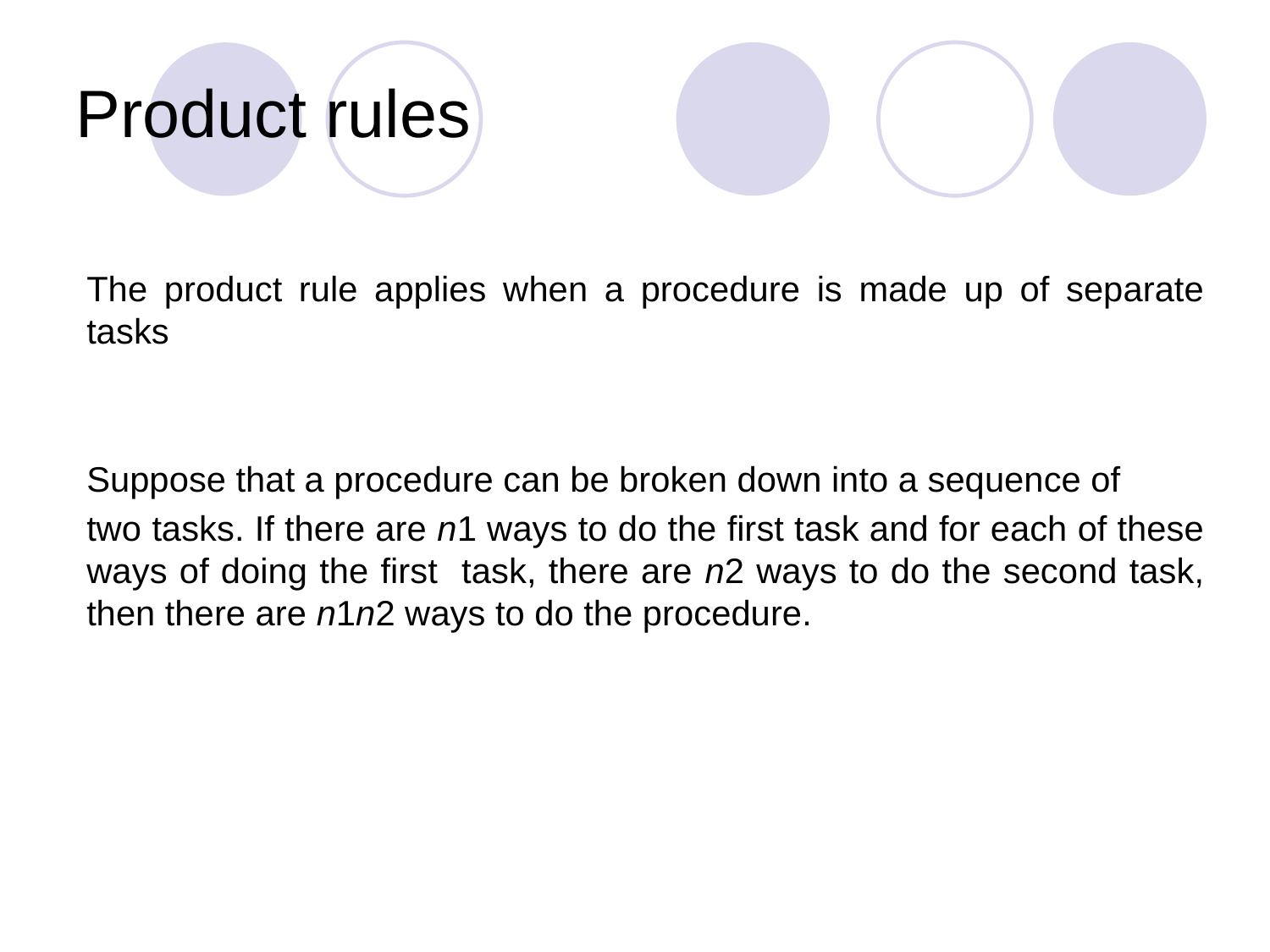

# Product rules

The product rule applies when a procedure is made up of separate tasks

Suppose that a procedure can be broken down into a sequence of
two tasks. If there are n1 ways to do the first task and for each of these ways of doing the first  task, there are n2 ways to do the second task, then there are n1n2 ways to do the procedure.